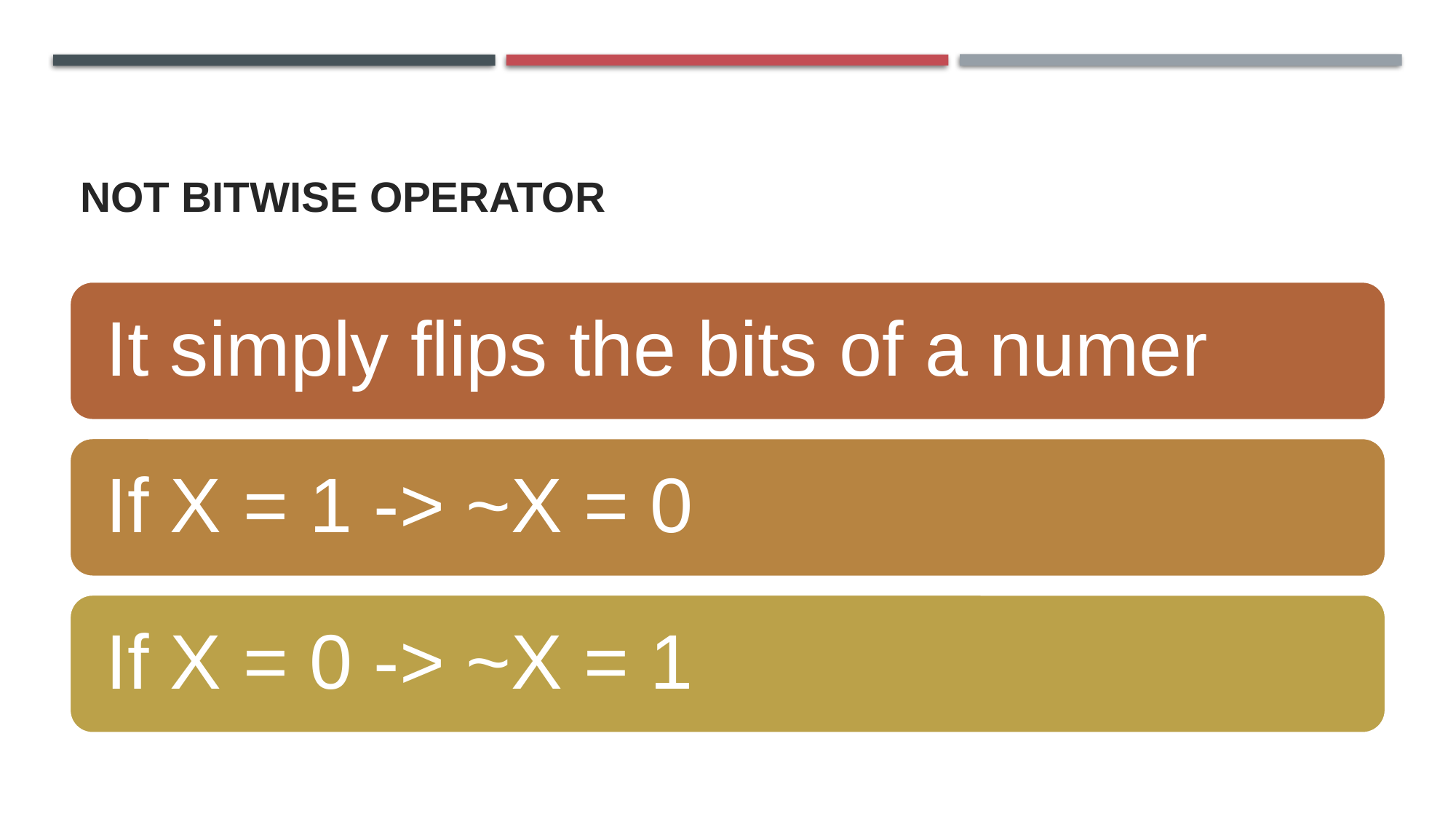

# NOT bitwise operator
It simply flips the bits of a numer
If X = 1 -> ~X = 0
If X = 0 -> ~X = 1